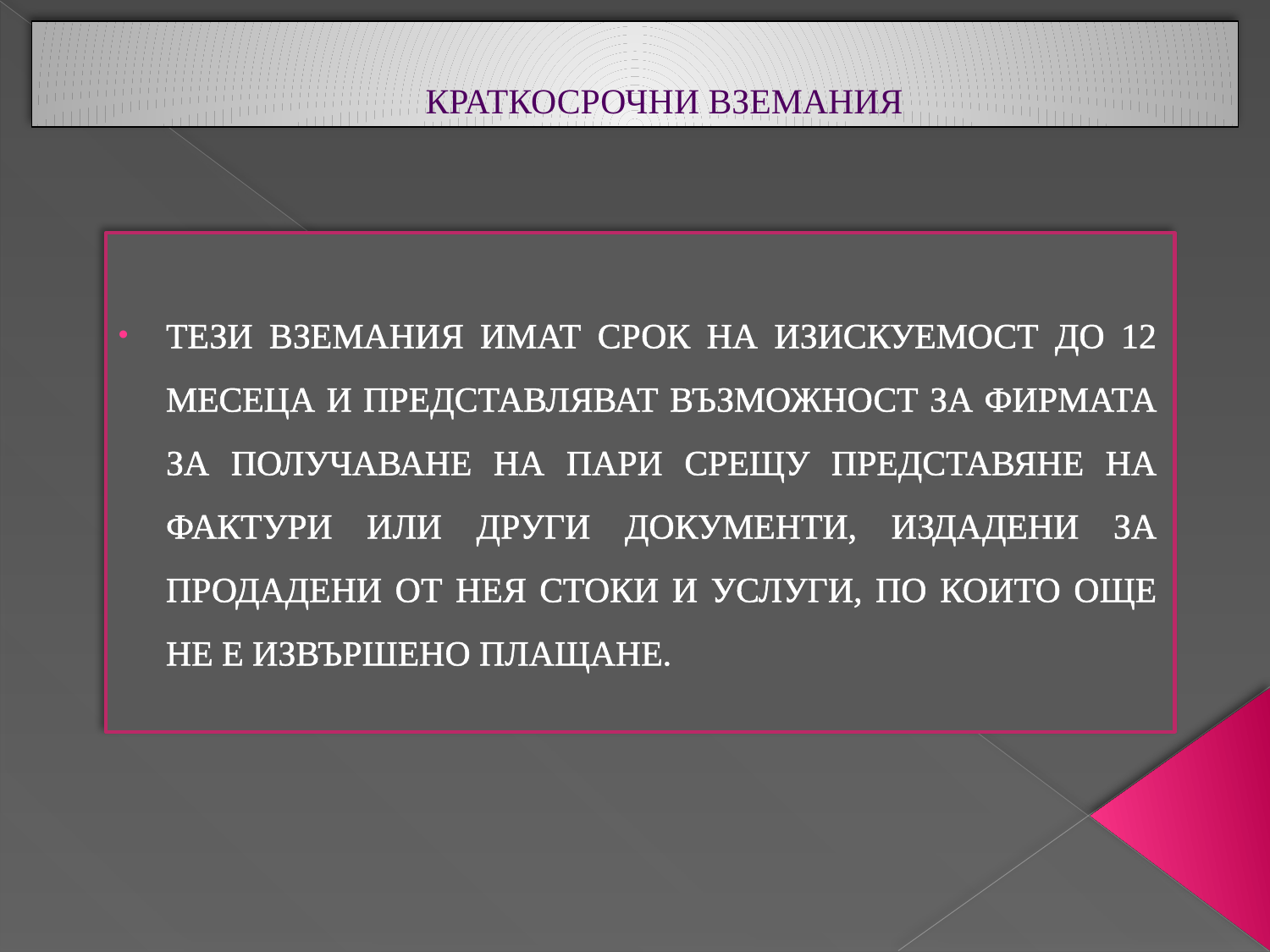

# КРАТКОСРОЧНИ ВЗЕМАНИЯ
ТЕЗИ ВЗЕМАНИЯ ИМАТ СРОК НА ИЗИСКУЕМОСТ ДО 12 МЕСЕЦА И ПРЕДСТАВЛЯВАТ ВЪЗМОЖНОСТ ЗА ФИРМАТА ЗА ПОЛУЧАВАНЕ НА ПАРИ СРЕЩУ ПРЕДСТАВЯНЕ НА ФАКТУРИ ИЛИ ДРУГИ ДОКУМЕНТИ, ИЗДАДЕНИ ЗА ПРОДАДЕНИ ОТ НЕЯ СТОКИ И УСЛУГИ, ПО КОИТО ОЩЕ НЕ Е ИЗВЪРШЕНО ПЛАЩАНЕ.